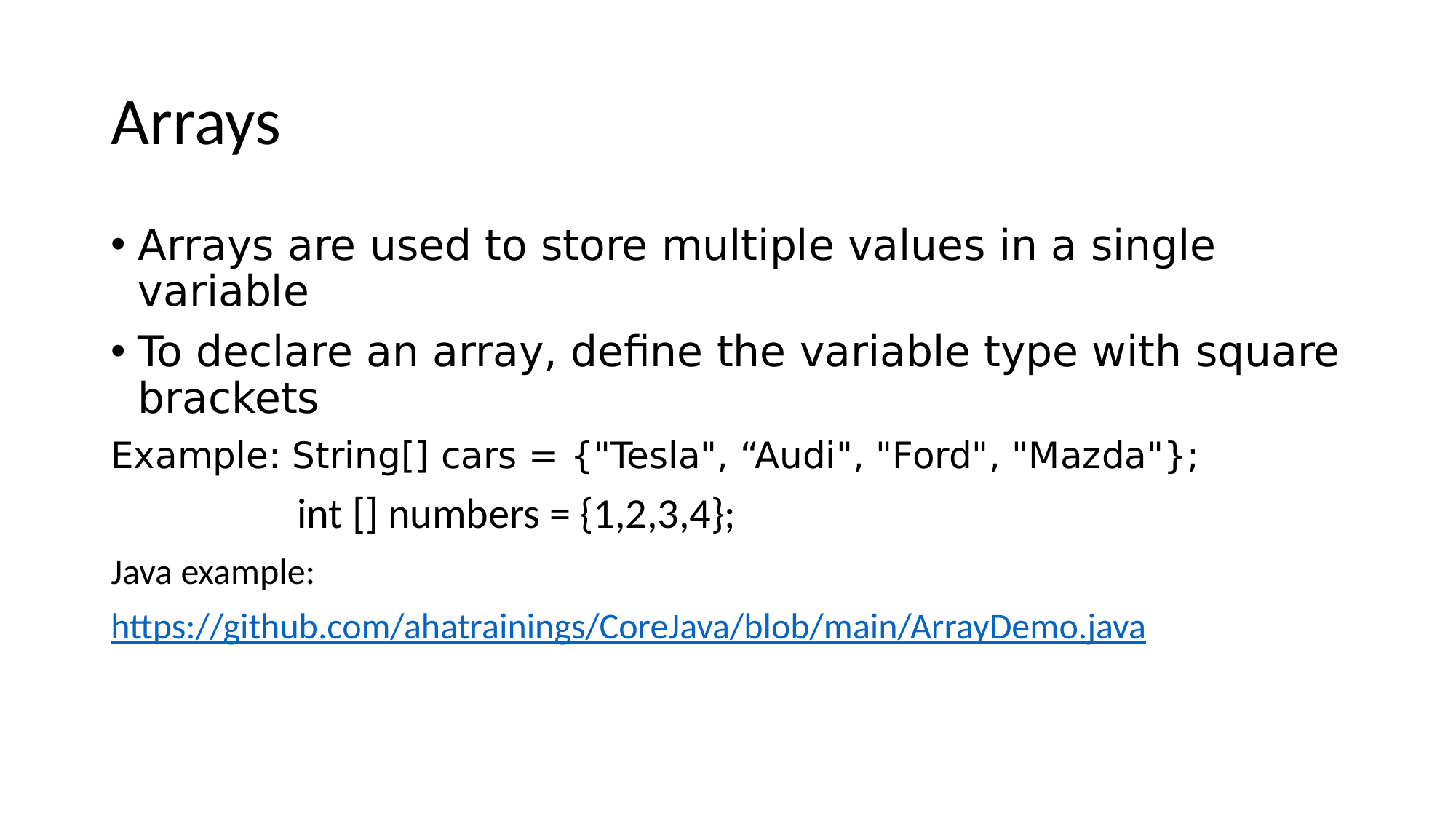

# Arrays
Arrays are used to store multiple values in a single variable
To declare an array, define the variable type with square brackets
Example: String[] cars = {"Tesla", “Audi", "Ford", "Mazda"};
	        int [] numbers = {1,2,3,4};
Java example:
https://github.com/ahatrainings/CoreJava/blob/main/ArrayDemo.java